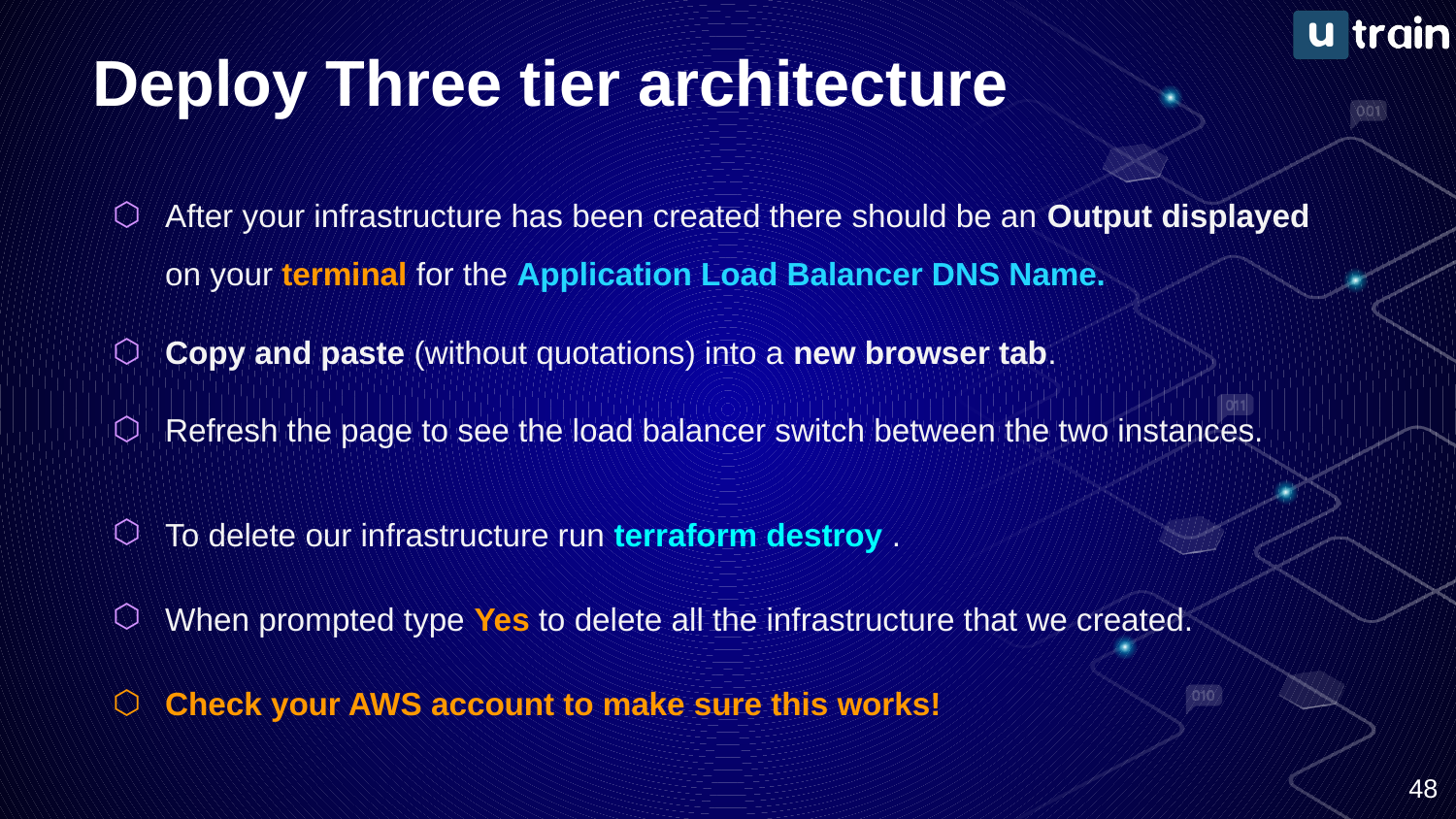

# Deploy Three tier architecture
After your infrastructure has been created there should be an Output displayed on your terminal for the Application Load Balancer DNS Name.
Copy and paste (without quotations) into a new browser tab.
Refresh the page to see the load balancer switch between the two instances.
To delete our infrastructure run terraform destroy .
When prompted type Yes to delete all the infrastructure that we created.
Check your AWS account to make sure this works!
48